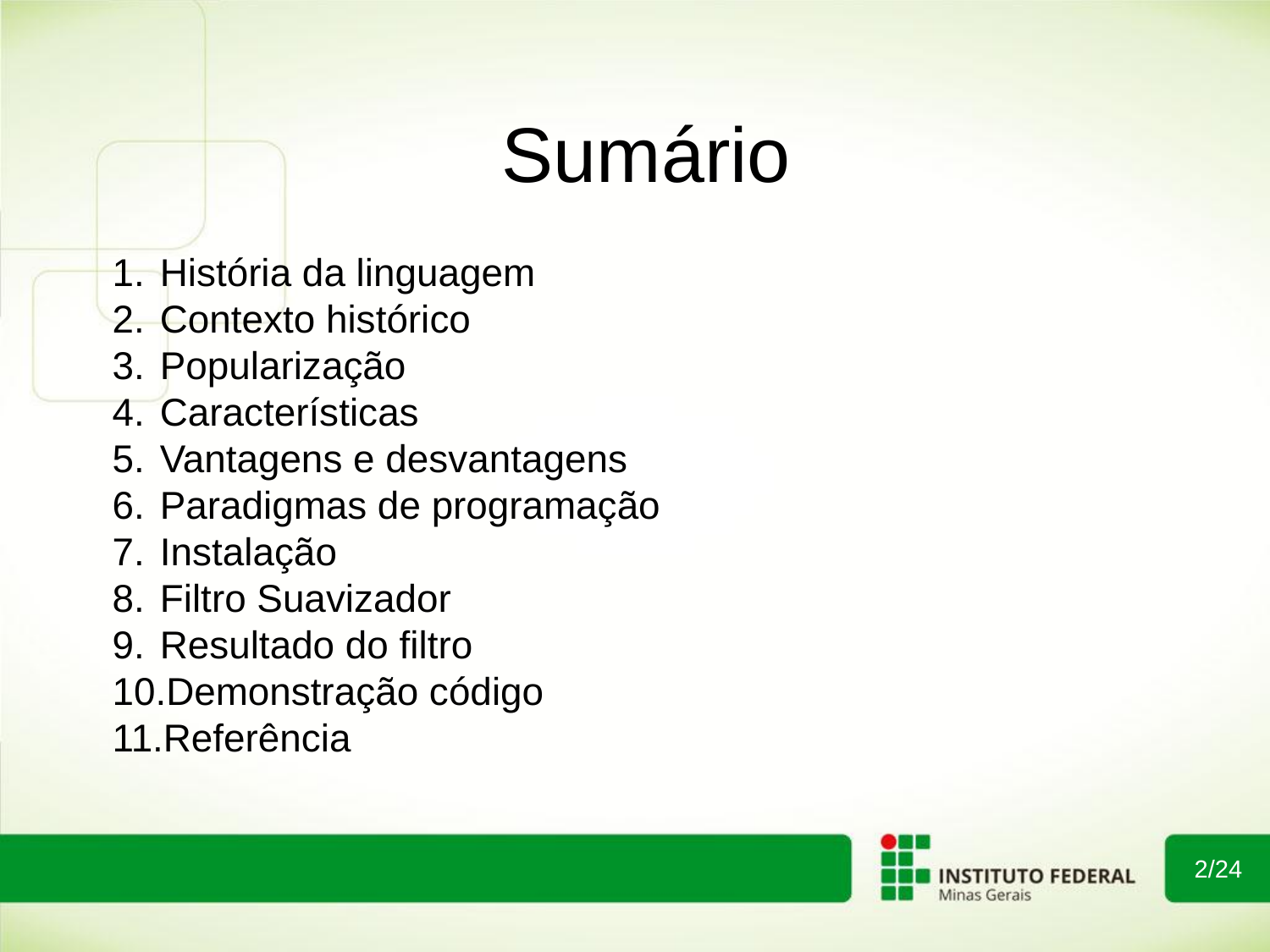

# Sumário
História da linguagem
Contexto histórico
Popularização
Características
Vantagens e desvantagens
Paradigmas de programação
Instalação
Filtro Suavizador
Resultado do filtro
Demonstração código
Referência
2/24